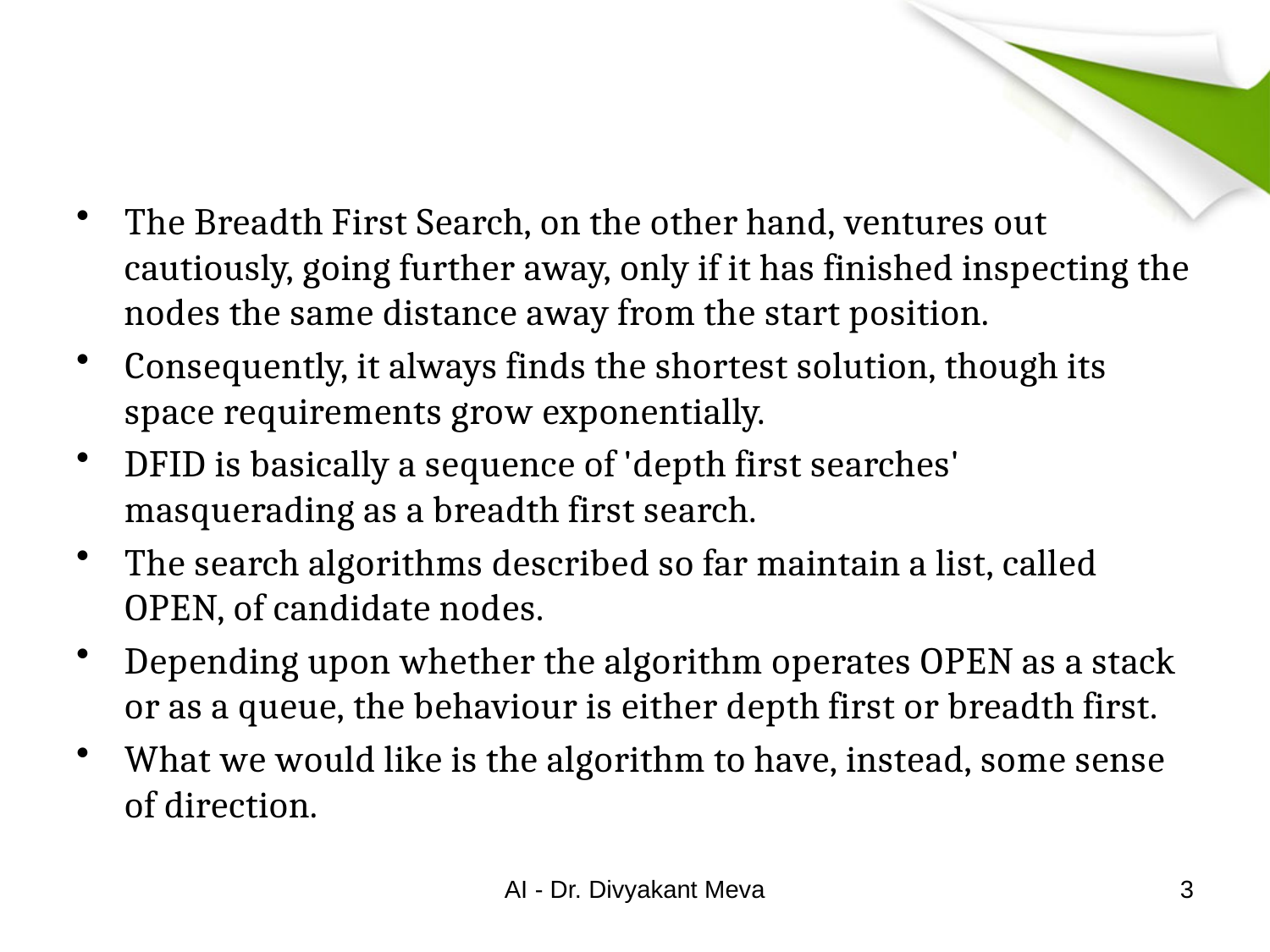

#
The Breadth First Search, on the other hand, ventures out cautiously, going further away, only if it has finished inspecting the nodes the same distance away from the start position.
Consequently, it always finds the shortest solution, though its space requirements grow exponentially.
DFID is basically a sequence of 'depth first searches' masquerading as a breadth first search.
The search algorithms described so far maintain a list, called OPEN, of candidate nodes.
Depending upon whether the algorithm operates OPEN as a stack or as a queue, the behaviour is either depth first or breadth first.
What we would like is the algorithm to have, instead, some sense of direction.
AI - Dr. Divyakant Meva
3